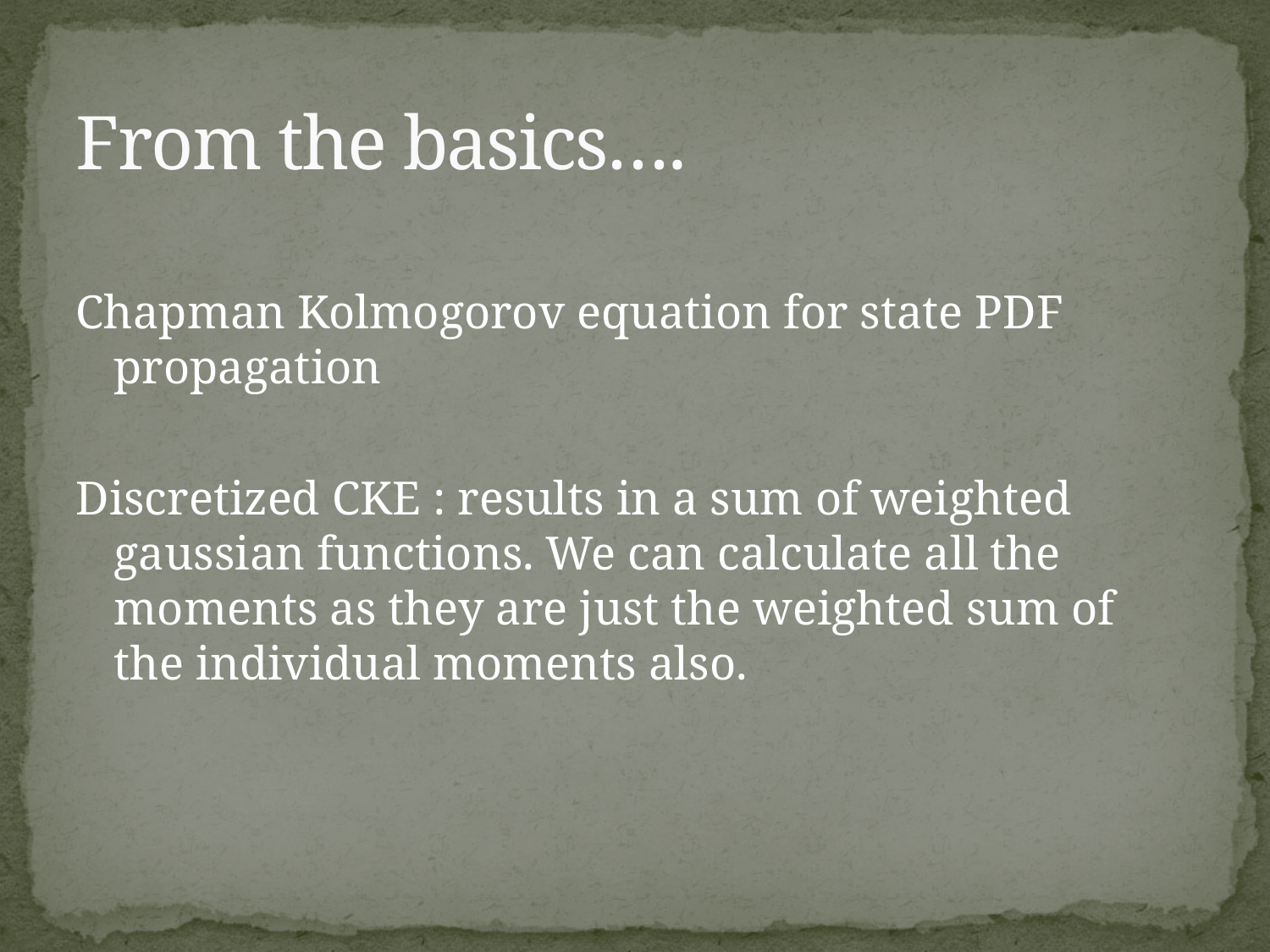

# From the basics….

Chapman Kolmogorov equation for state PDF propagation

Discretized CKE : results in a sum of weighted gaussian functions. We can calculate all the moments as they are just the weighted sum of the individual moments also.